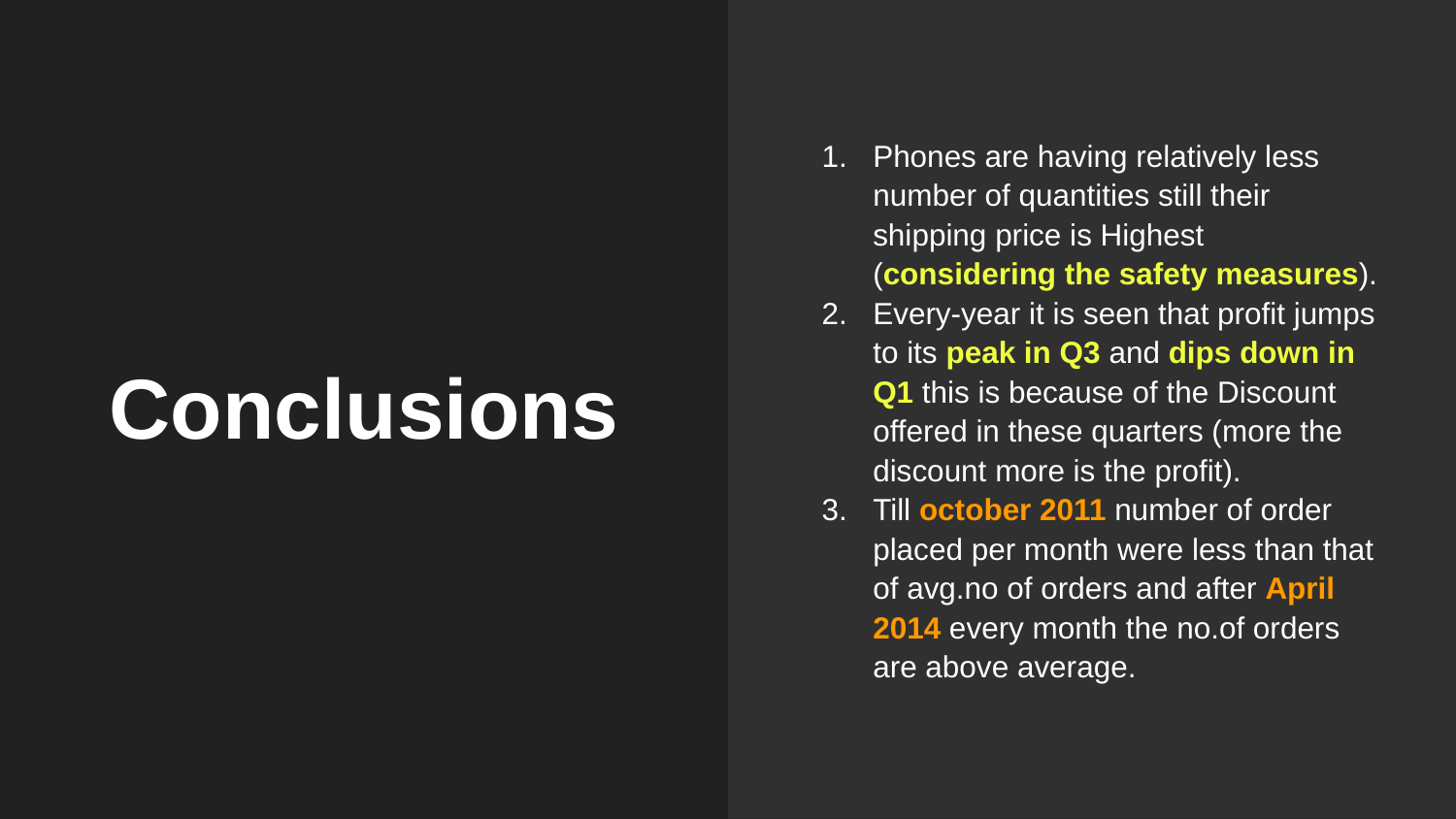

Phones are having relatively less number of quantities still their shipping price is Highest (considering the safety measures).
Every-year it is seen that profit jumps to its peak in Q3 and dips down in Q1 this is because of the Discount offered in these quarters (more the discount more is the profit).
Till october 2011 number of order placed per month were less than that of avg.no of orders and after April 2014 every month the no.of orders are above average.
# Conclusions